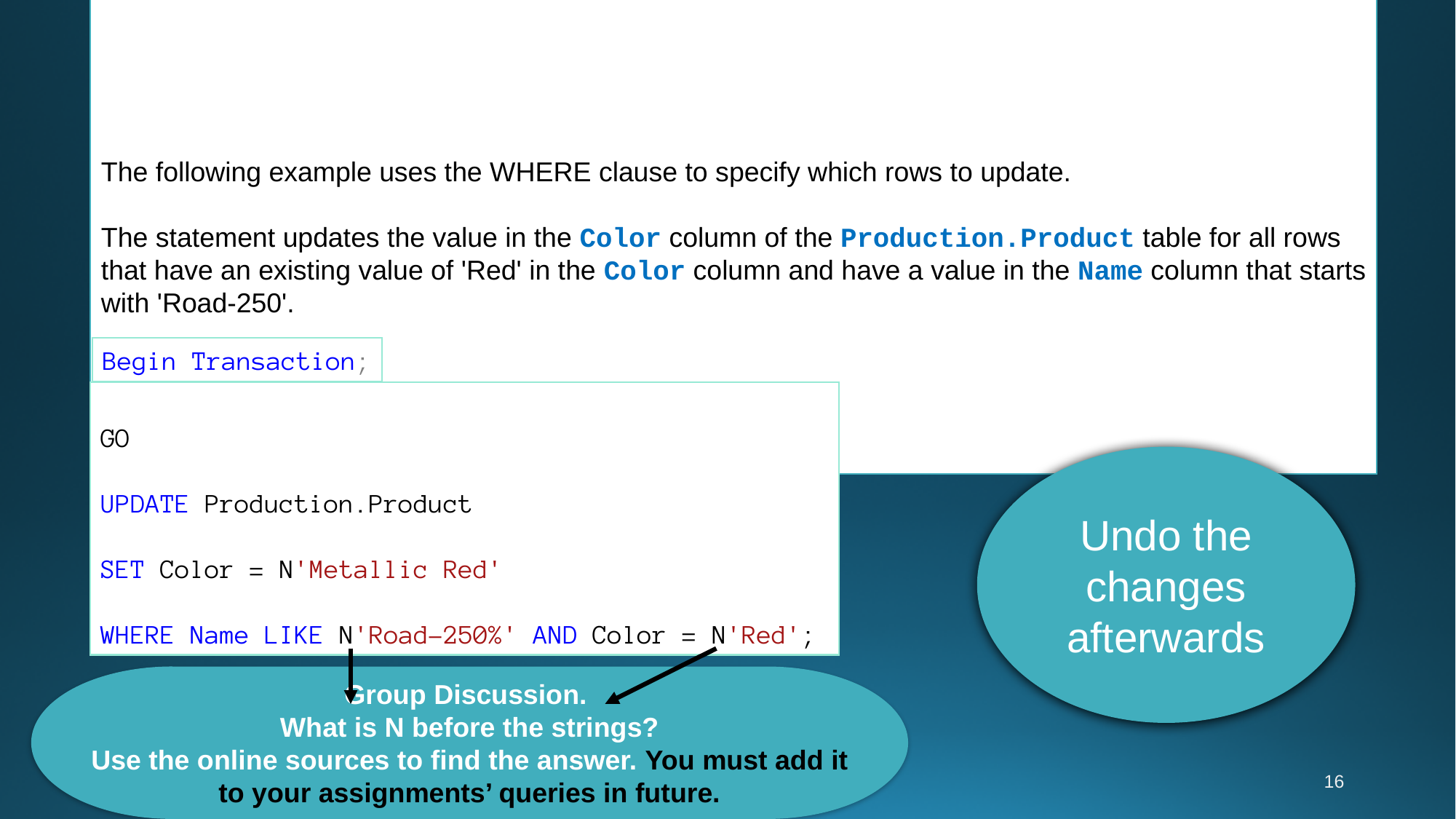

# Using the WHERE clause
The following example uses the WHERE clause to specify which rows to update.

The statement updates the value in the Color column of the Production.Product table for all rows that have an existing value of 'Red' in the Color column and have a value in the Name column that starts with 'Road-250'.
Begin Transaction;
GO
UPDATE Production.Product
SET Color = N'Metallic Red'
WHERE Name LIKE N'Road-250%' AND Color = N'Red';
Undo the changes afterwards
Group Discussion.
What is N before the strings?
Use the online sources to find the answer. You must add it to your assignments’ queries in future.
16